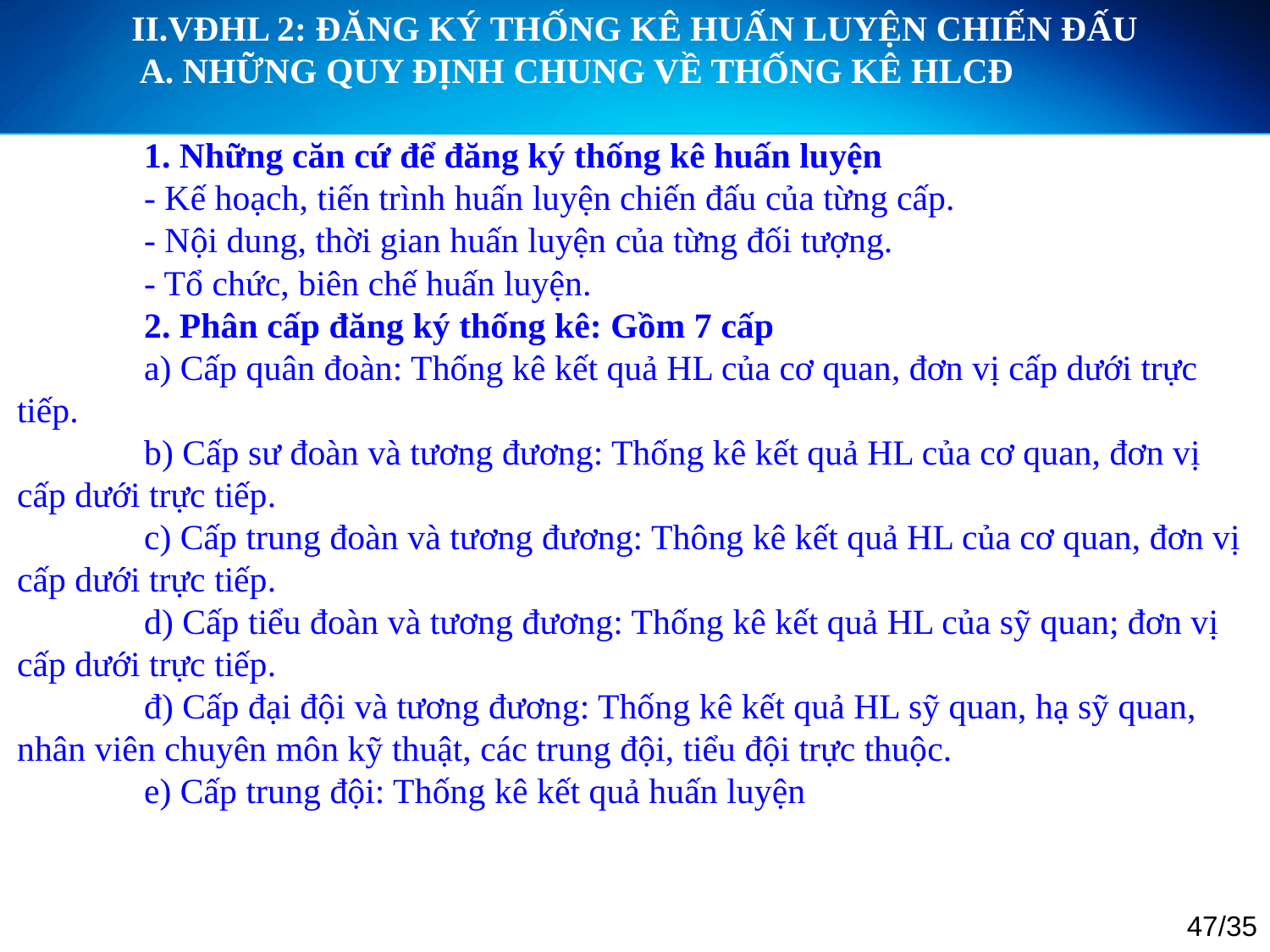

II.VĐHL 2: ĐĂNG KÝ THỐNG KÊ HUẤN LUYỆN CHIẾN ĐẤU
	A. NHỮNG QUY ĐỊNH CHUNG VỀ THỐNG KÊ HLCĐ
	1. Những căn cứ để đăng ký thống kê huấn luyện
	- Kế hoạch, tiến trình huấn luyện chiến đấu của từng cấp.
	- Nội dung, thời gian huấn luyện của từng đối tượng.
	- Tổ chức, biên chế huấn luyện.
	2. Phân cấp đăng ký thống kê: Gồm 7 cấp
	a) Cấp quân đoàn: Thống kê kết quả HL của cơ quan, đơn vị cấp dưới trực tiếp.
	b) Cấp sư đoàn và tương đương: Thống kê kết quả HL của cơ quan, đơn vị cấp dưới trực tiếp.
	c) Cấp trung đoàn và tương đương: Thông kê kết quả HL của cơ quan, đơn vị cấp dưới trực tiếp.
	d) Cấp tiểu đoàn và tương đương: Thống kê kết quả HL của sỹ quan; đơn vị cấp dưới trực tiếp.
	đ) Cấp đại đội và tương đương: Thống kê kết quả HL sỹ quan, hạ sỹ quan, nhân viên chuyên môn kỹ thuật, các trung đội, tiểu đội trực thuộc.
	e) Cấp trung đội: Thống kê kết quả huấn luyện
47/35